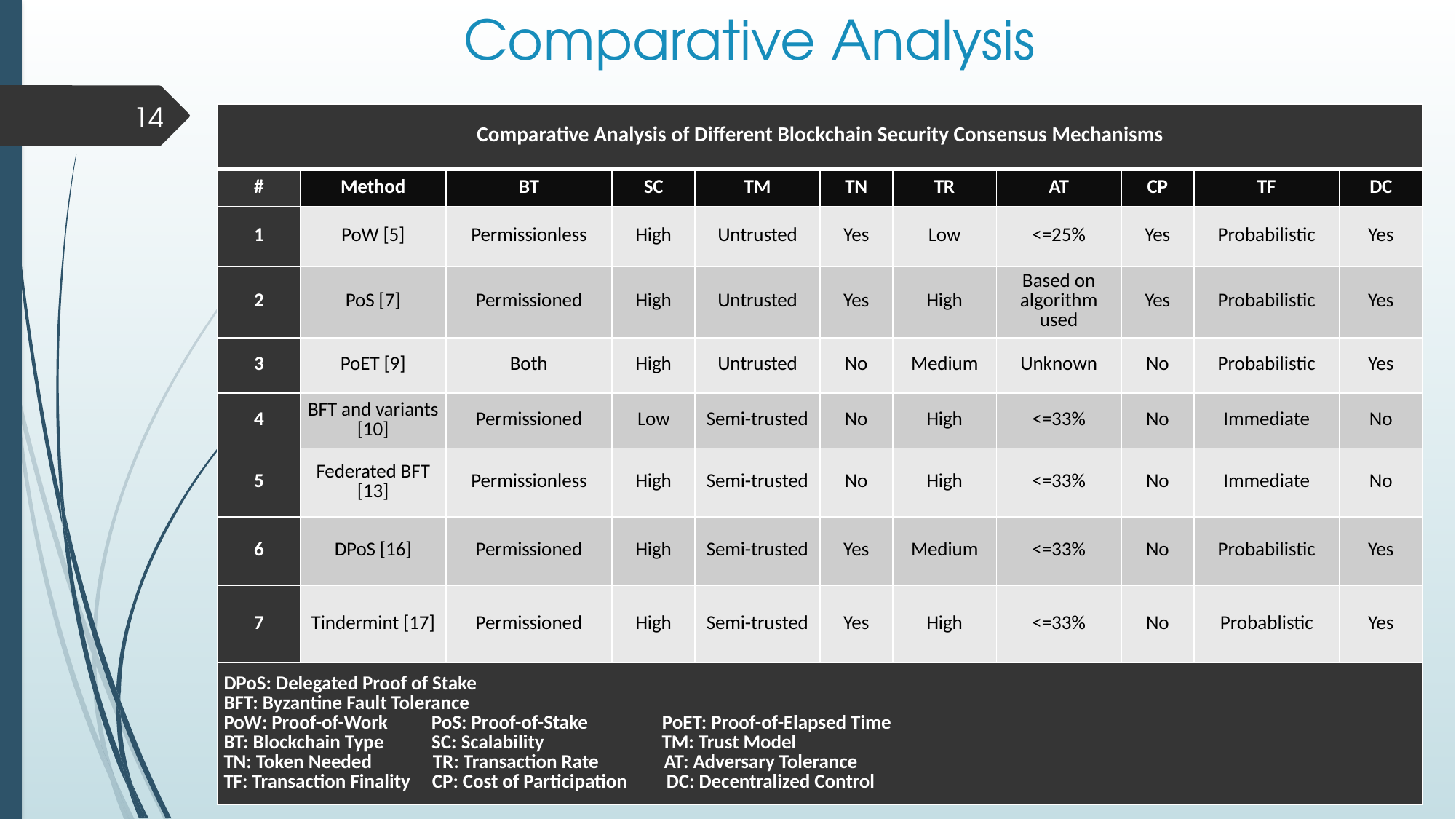

Comparative Analysis
14
| Comparative Analysis of Different Blockchain Security Consensus Mechanisms |  |  |  |  |  |  |  |  |  |  |
| --- | --- | --- | --- | --- | --- | --- | --- | --- | --- | --- |
| # | Method | BT | SC | TM | TN | TR | AT | CP | TF | DC |
| 1 | PoW [5] | Permissionless | High | Untrusted | Yes | Low | <=25% | Yes | Probabilistic | Yes |
| 2 | PoS [7] | Permissioned | High | Untrusted | Yes | High | Based on algorithm used | Yes | Probabilistic | Yes |
| 3 | PoET [9] | Both | High | Untrusted | No | Medium | Unknown | No | Probabilistic | Yes |
| 4 | BFT and variants [10] | Permissioned | Low | Semi-trusted | No | High | <=33% | No | Immediate | No |
| 5 | Federated BFT [13] | Permissionless | High | Semi-trusted | No | High | <=33% | No | Immediate | No |
| 6 | DPoS [16] | Permissioned | High | Semi-trusted | Yes | Medium | <=33% | No | Probabilistic | Yes |
| 7 | Tindermint [17] | Permissioned | High | Semi-trusted | Yes | High | <=33% | No | Probablistic | Yes |
| DPoS: Delegated Proof of Stake BFT: Byzantine Fault Tolerance PoW: Proof-of-Work PoS: Proof-of-Stake PoET: Proof-of-Elapsed Time BT: Blockchain Type SC: Scalability TM: Trust Model TN: Token Needed TR: Transaction Rate AT: Adversary Tolerance TF: Transaction Finality CP: Cost of Participation DC: Decentralized Control |  |  |  |  |  |  |  |  |  |  |